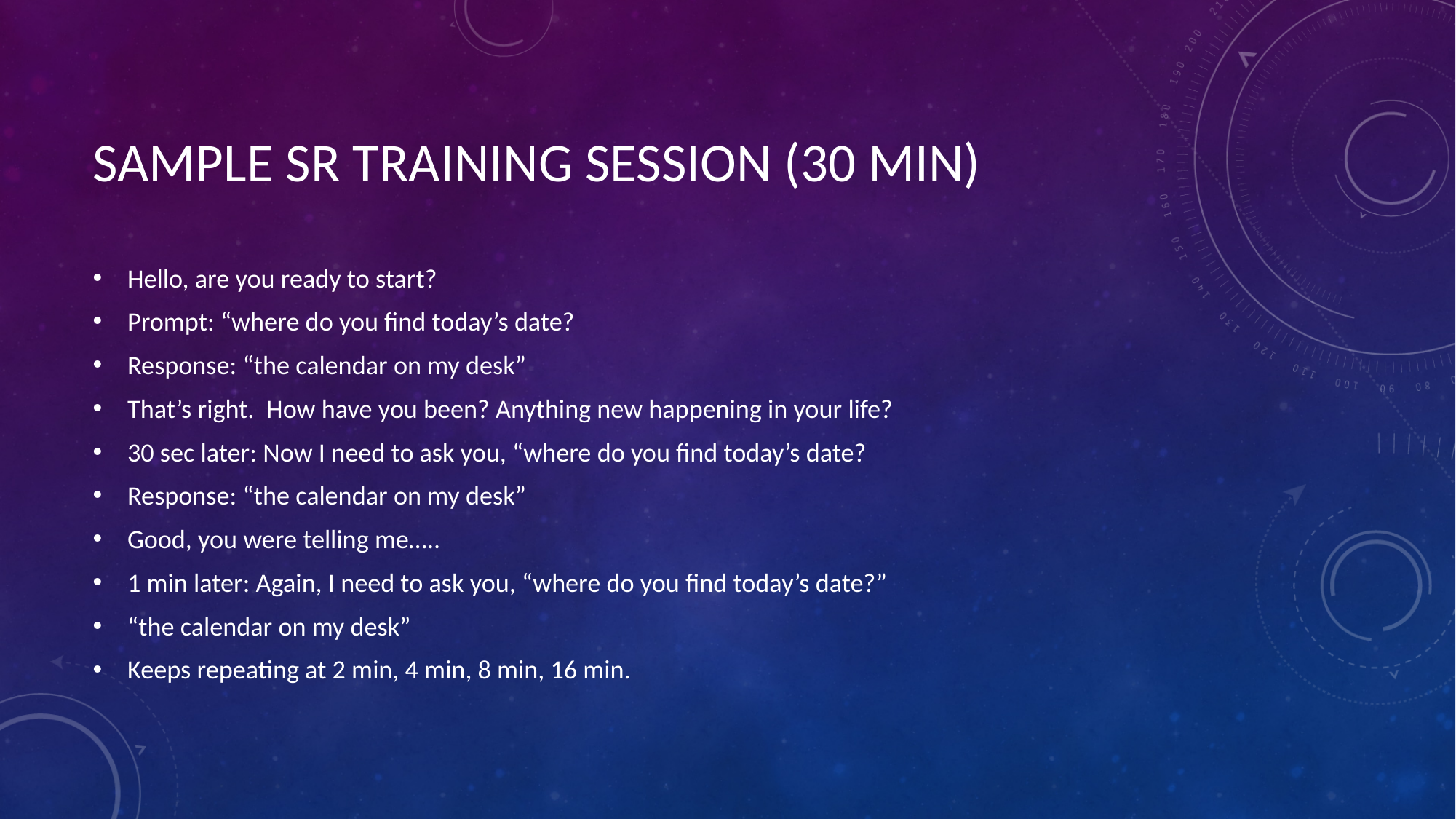

# Sample SR Training Session (30 min)
Hello, are you ready to start?
Prompt: “where do you find today’s date?
Response: “the calendar on my desk”
That’s right.  How have you been? Anything new happening in your life?
30 sec later: Now I need to ask you, “where do you find today’s date?
Response: “the calendar on my desk”
Good, you were telling me…..
1 min later: Again, I need to ask you, “where do you find today’s date?”
“the calendar on my desk”
Keeps repeating at 2 min, 4 min, 8 min, 16 min.